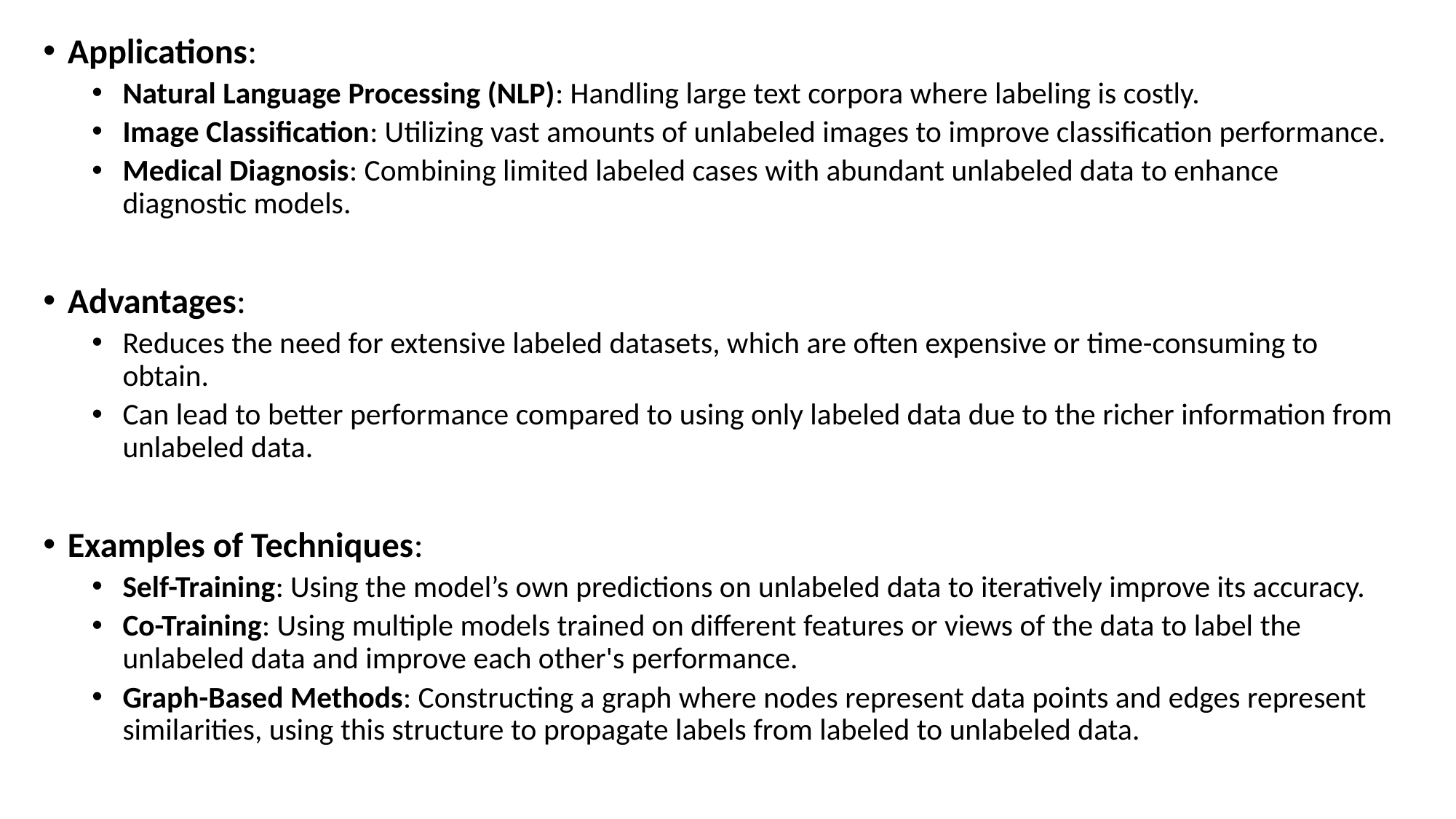

Applications:
Natural Language Processing (NLP): Handling large text corpora where labeling is costly.
Image Classification: Utilizing vast amounts of unlabeled images to improve classification performance.
Medical Diagnosis: Combining limited labeled cases with abundant unlabeled data to enhance diagnostic models.

Advantages:
Reduces the need for extensive labeled datasets, which are often expensive or time-consuming to obtain.
Can lead to better performance compared to using only labeled data due to the richer information from unlabeled data.

Examples of Techniques:
Self-Training: Using the model’s own predictions on unlabeled data to iteratively improve its accuracy.
Co-Training: Using multiple models trained on different features or views of the data to label the unlabeled data and improve each other's performance.
Graph-Based Methods: Constructing a graph where nodes represent data points and edges represent similarities, using this structure to propagate labels from labeled to unlabeled data.